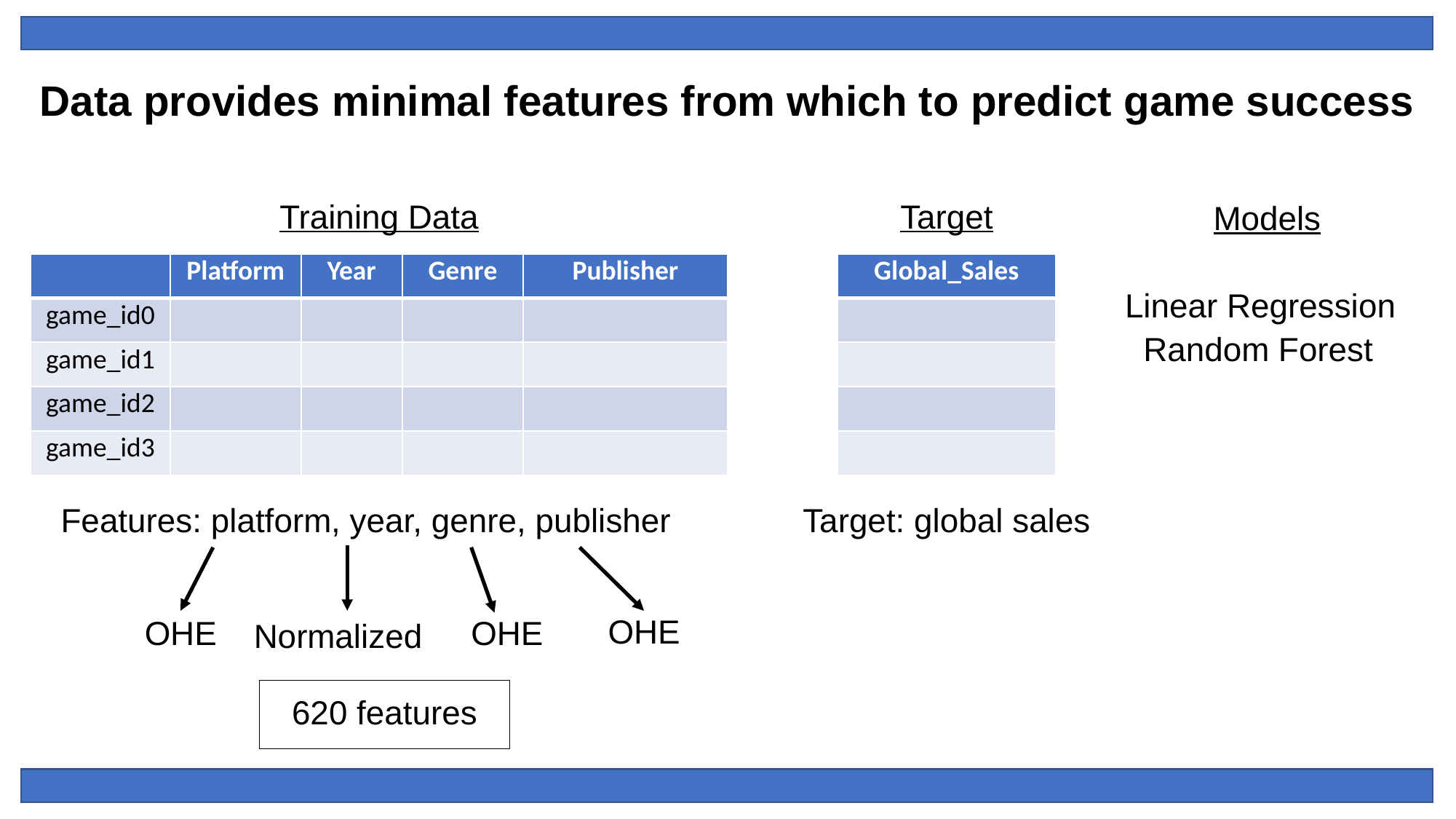

# Data provides minimal features from which to predict game success
Models

Linear Regression
  Random Forest
Training Data
Target
|  | Platform | Year | Genre | Publisher |
| --- | --- | --- | --- | --- |
| game\_id0 |  |  |  |  |
| game\_id1 |  |  |  |  |
| game\_id2 |  |  |  |  |
| game\_id3 |  |  |  |  |
| Global\_Sales |
| --- |
|  |
|  |
|  |
|  |
Features: platform, year, genre, publisher
Target: global sales
OHE
OHE
OHE
Normalized
620 features